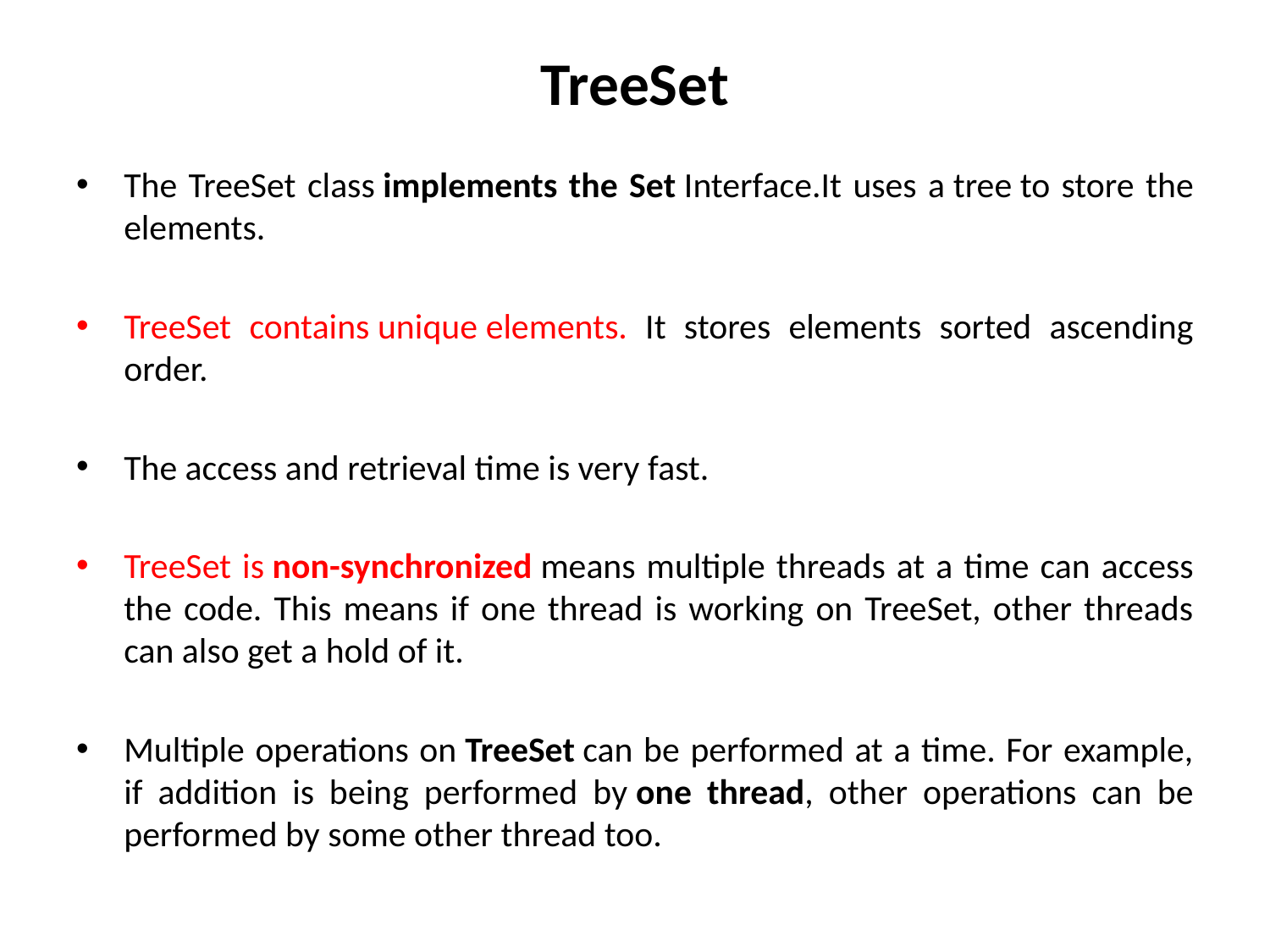

# TreeSet
The TreeSet class implements the Set Interface.It uses a tree to store the elements.

TreeSet contains unique elements. It stores elements sorted ascending order.

The access and retrieval time is very fast.

TreeSet is non-synchronized means multiple threads at a time can access the code. This means if one thread is working on TreeSet, other threads can also get a hold of it.

Multiple operations on TreeSet can be performed at a time. For example, if addition is being performed by one thread, other operations can be performed by some other thread too.